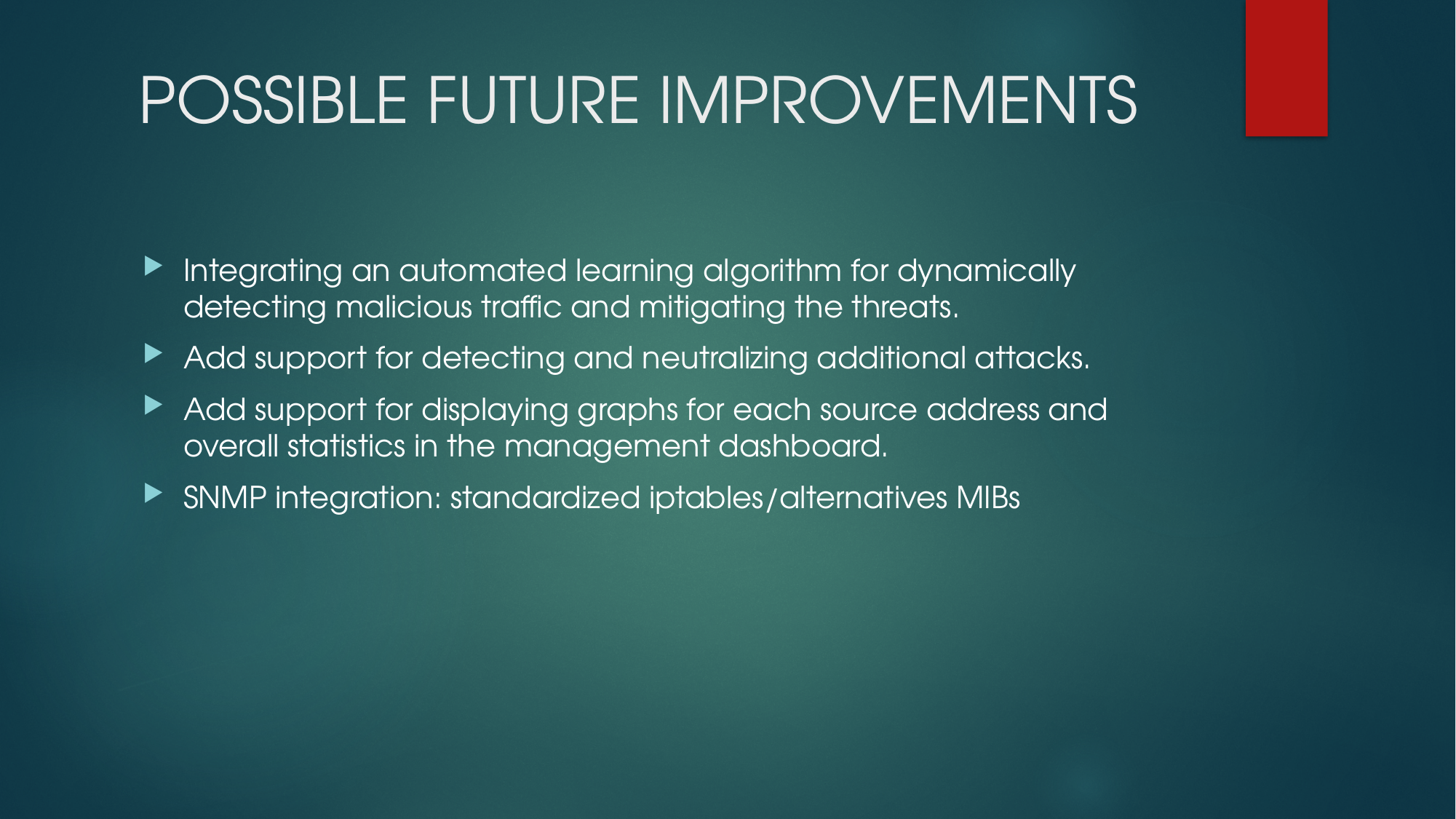

# POSSIBLE FUTURE IMPROVEMENTS
Integrating an automated learning algorithm for dynamically detecting malicious traffic and mitigating the threats.
Add support for detecting and neutralizing additional attacks.
Add support for displaying graphs for each source address and overall statistics in the management dashboard.
SNMP integration: standardized iptables/alternatives MIBs